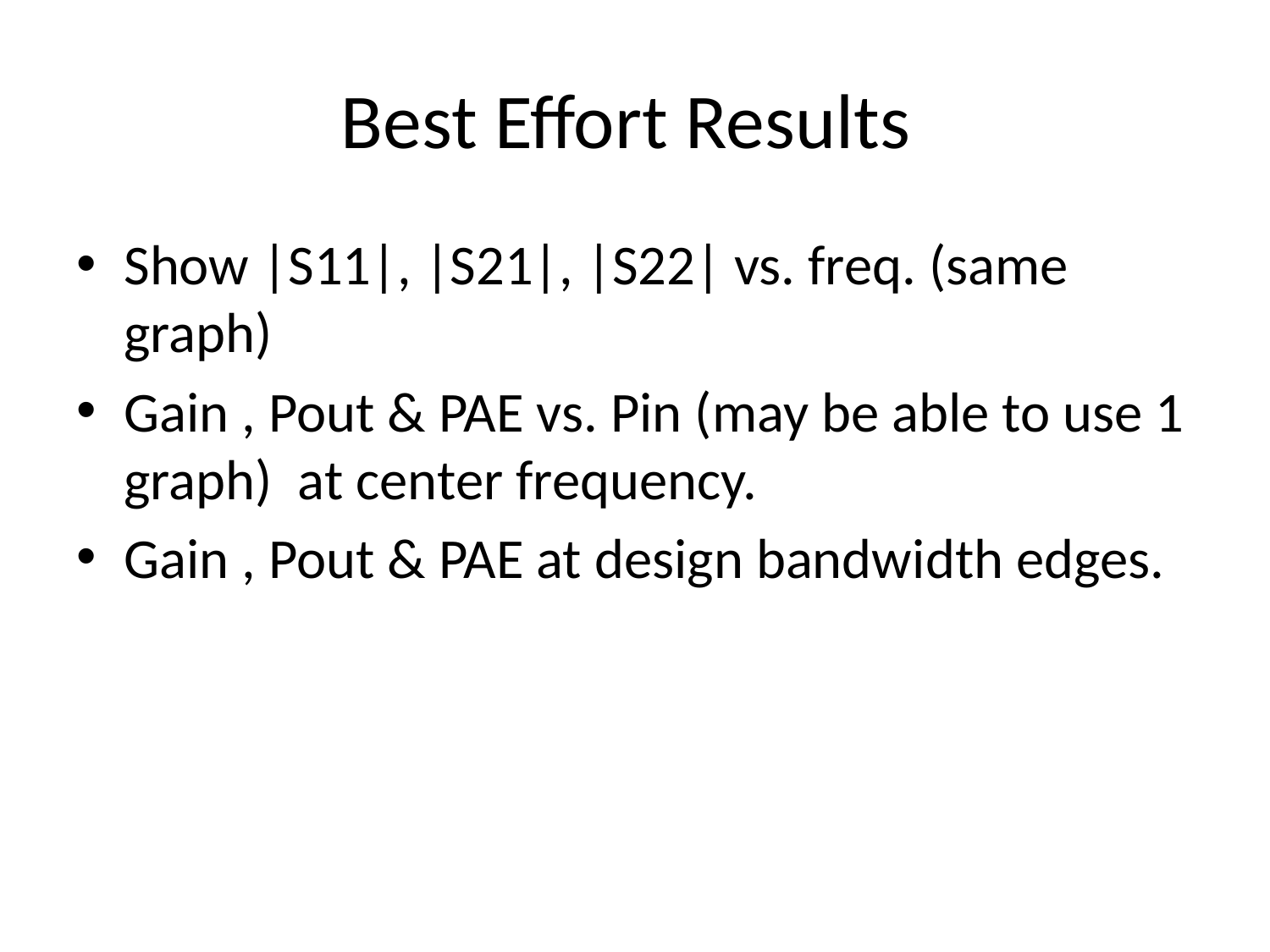

# Best Effort Results
Show |S11|, |S21|, |S22| vs. freq. (same graph)
Gain , Pout & PAE vs. Pin (may be able to use 1 graph)  at center frequency.
Gain , Pout & PAE at design bandwidth edges.